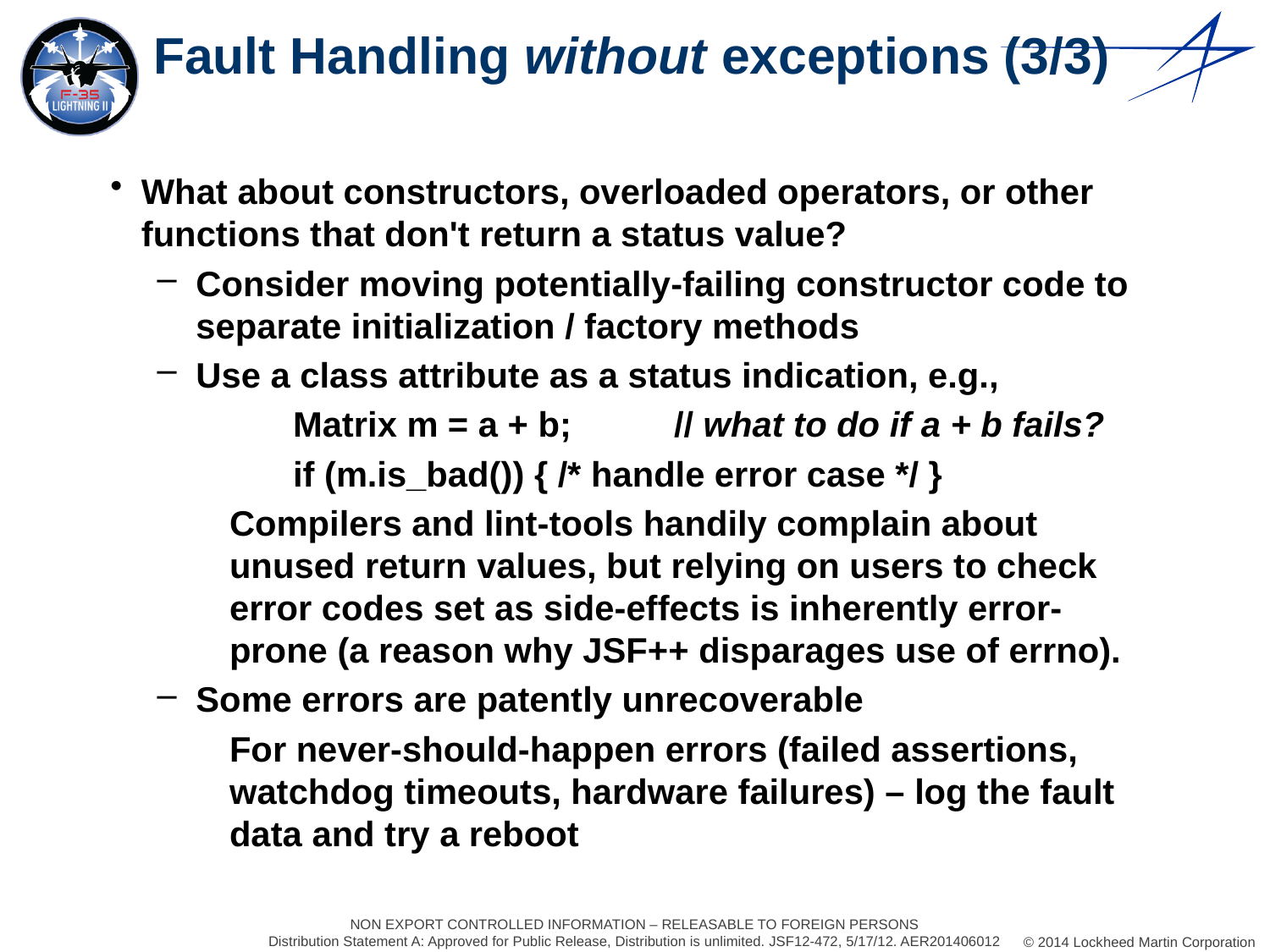

# Fault Handling without exceptions (3/3)
What about constructors, overloaded operators, or other functions that don't return a status value?
Consider moving potentially-failing constructor code to separate initialization / factory methods
Use a class attribute as a status indication, e.g.,
Matrix m = a + b;	// what to do if a + b fails?
if (m.is_bad()) { /* handle error case */ }
Compilers and lint-tools handily complain about unused return values, but relying on users to check error codes set as side-effects is inherently error-prone (a reason why JSF++ disparages use of errno).
Some errors are patently unrecoverable
For never-should-happen errors (failed assertions, watchdog timeouts, hardware failures) – log the fault data and try a reboot